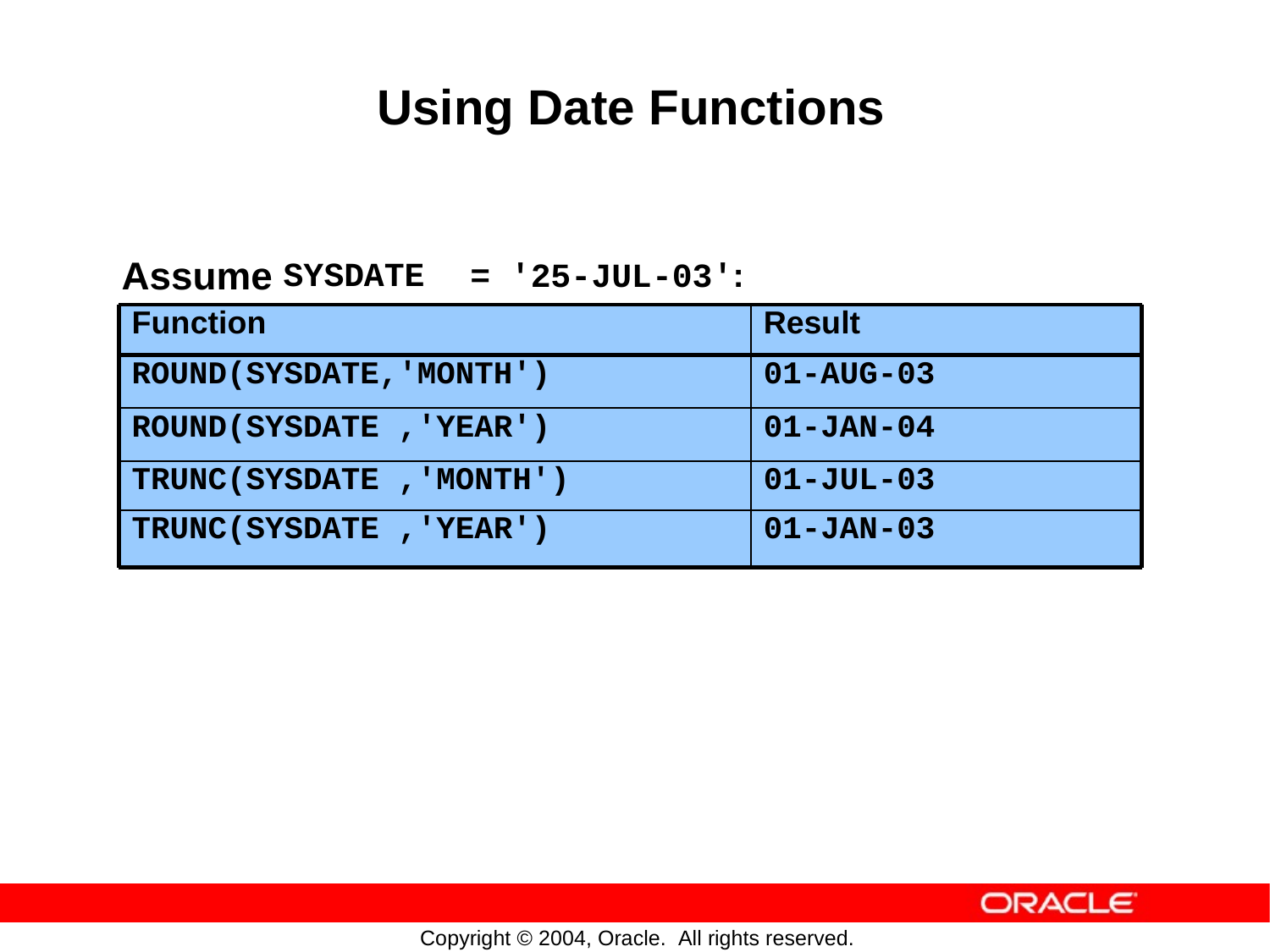

Using Date Functions
Assume
= '25-JUL-03':
SYSDATE

Function

Result

ROUND(SYSDATE,'MONTH')
01-AUG-03

ROUND(SYSDATE ,'YEAR')

01-JAN-04

TRUNC(SYSDATE ,'MONTH')

01-JUL-03

TRUNC(SYSDATE ,'YEAR')

01-JAN-03

Copyright © 2004, Oracle.  All rights reserved.